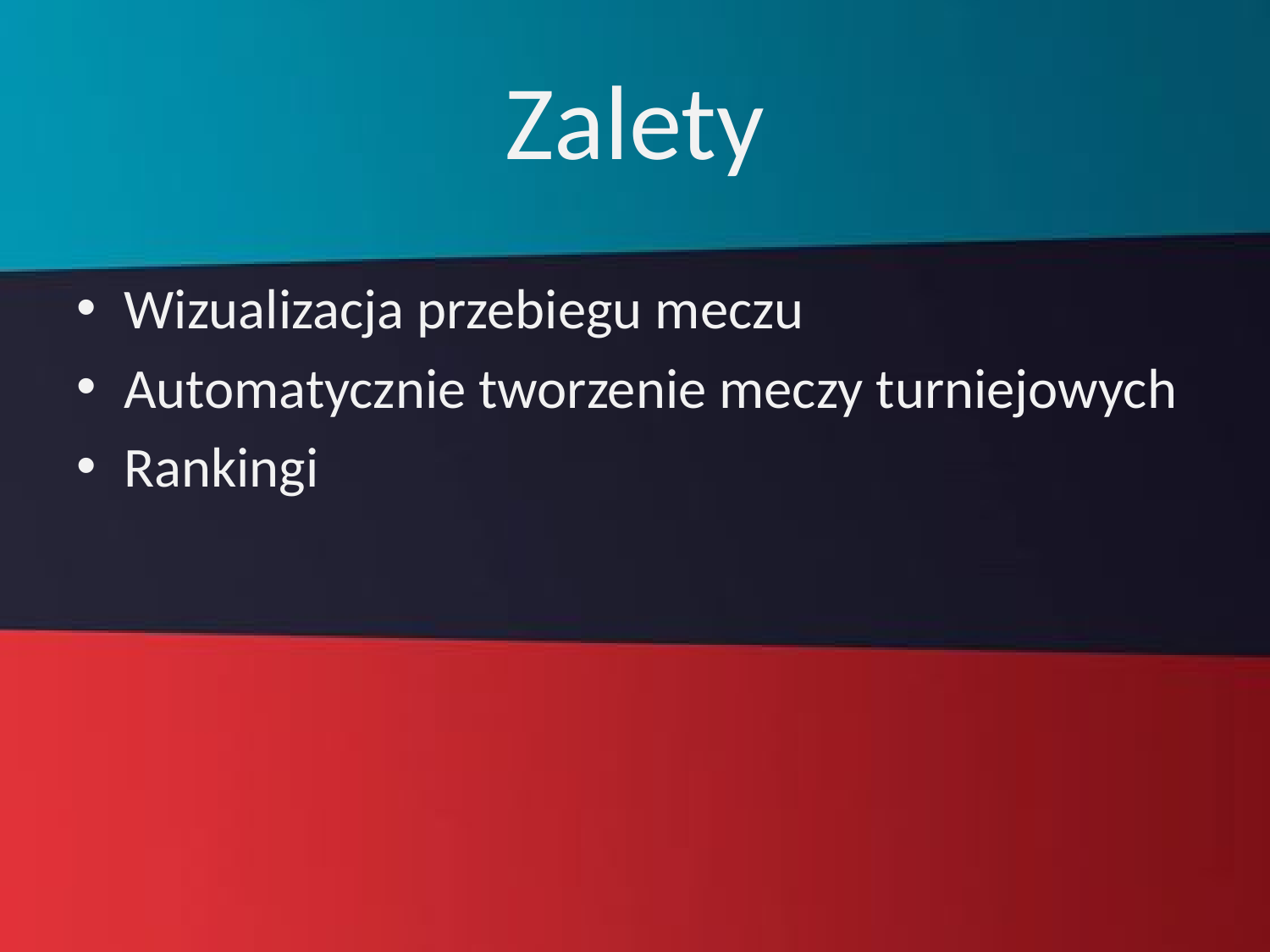

# Zalety
Wizualizacja przebiegu meczu
Automatycznie tworzenie meczy turniejowych
Rankingi